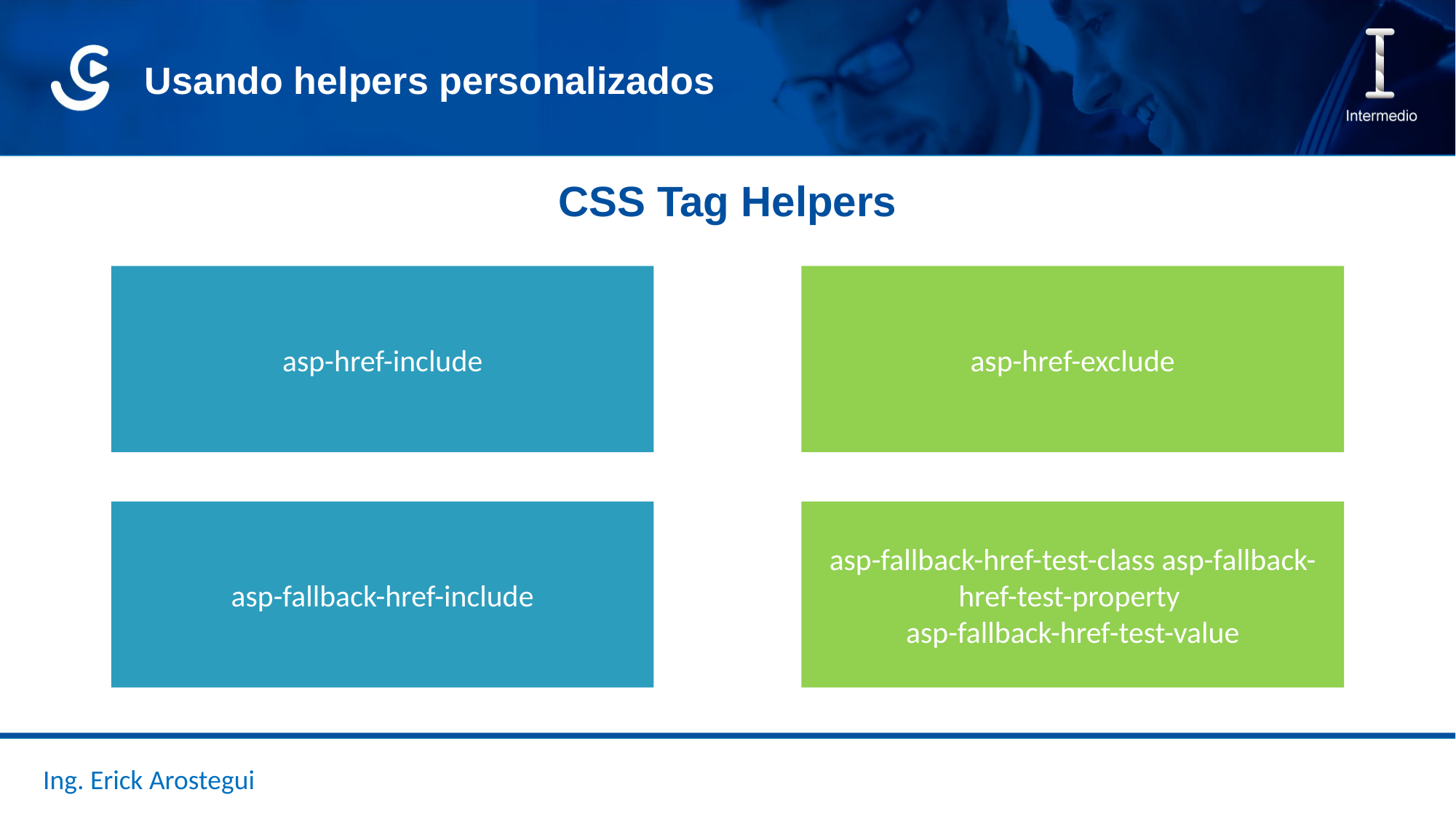

Usando helpers personalizados
CSS Tag Helpers
asp-href-include
asp-href-exclude
asp-fallback-href-include
asp-fallback-href-test-class asp-fallback-href-test-property
asp-fallback-href-test-value